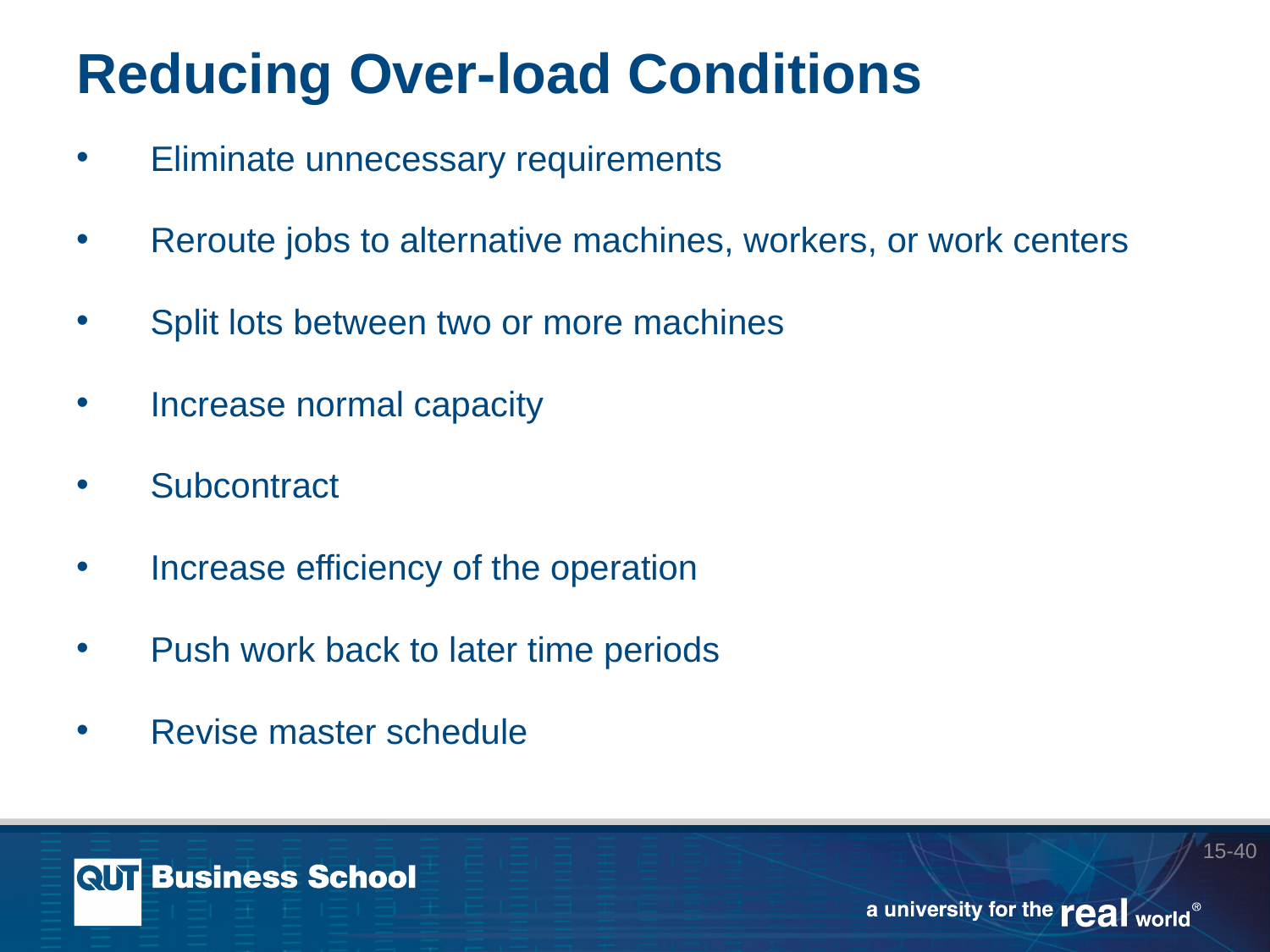

# Reducing Over-load Conditions
Eliminate unnecessary requirements

Reroute jobs to alternative machines, workers, or work centers

Split lots between two or more machines

Increase normal capacity

Subcontract

Increase efficiency of the operation

Push work back to later time periods

Revise master schedule
15-40